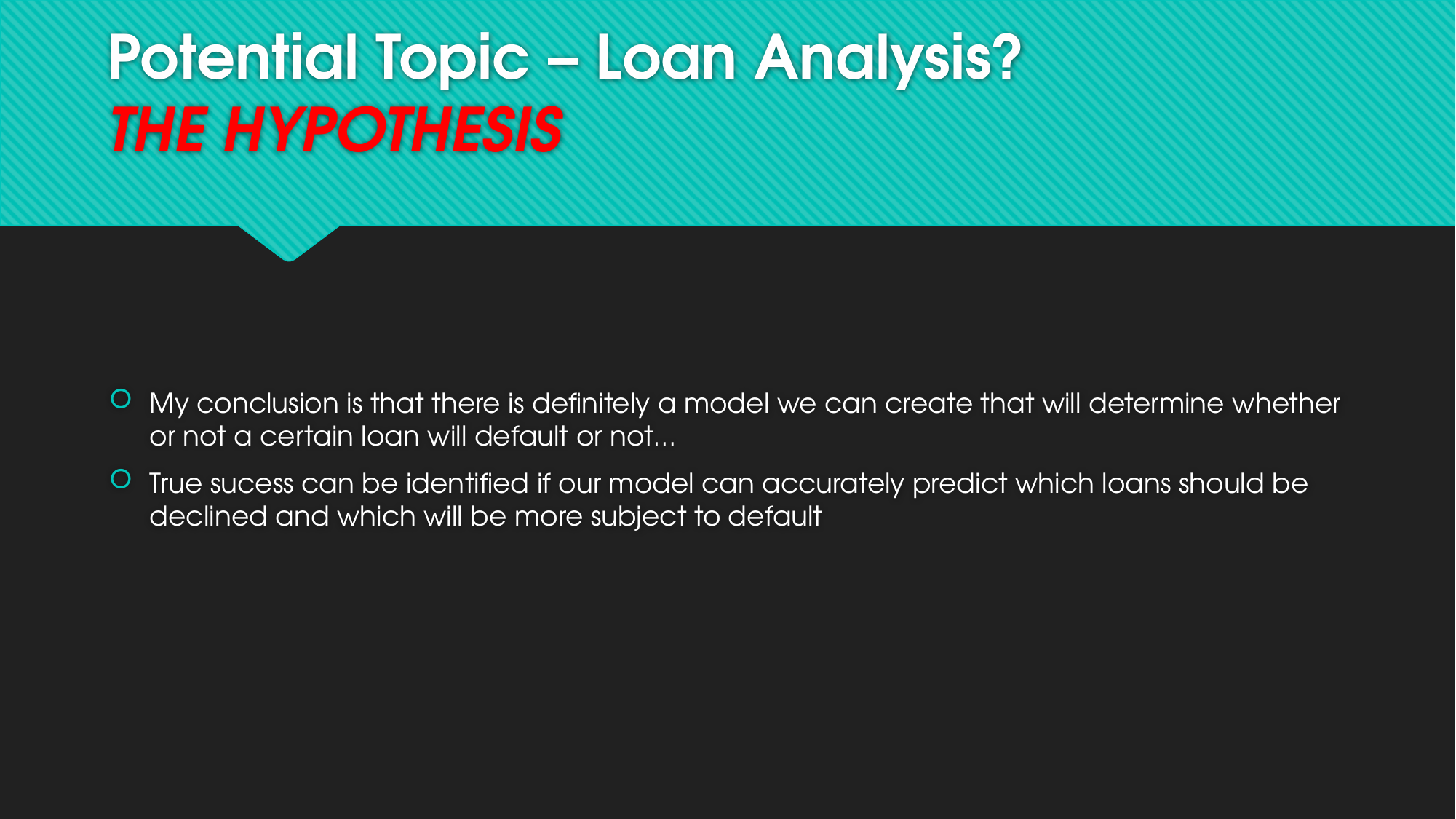

# Potential Topic – Loan Analysis? THE HYPOTHESIS
My conclusion is that there is definitely a model we can create that will determine whether or not a certain loan will default or not…
True sucess can be identified if our model can accurately predict which loans should be declined and which will be more subject to default